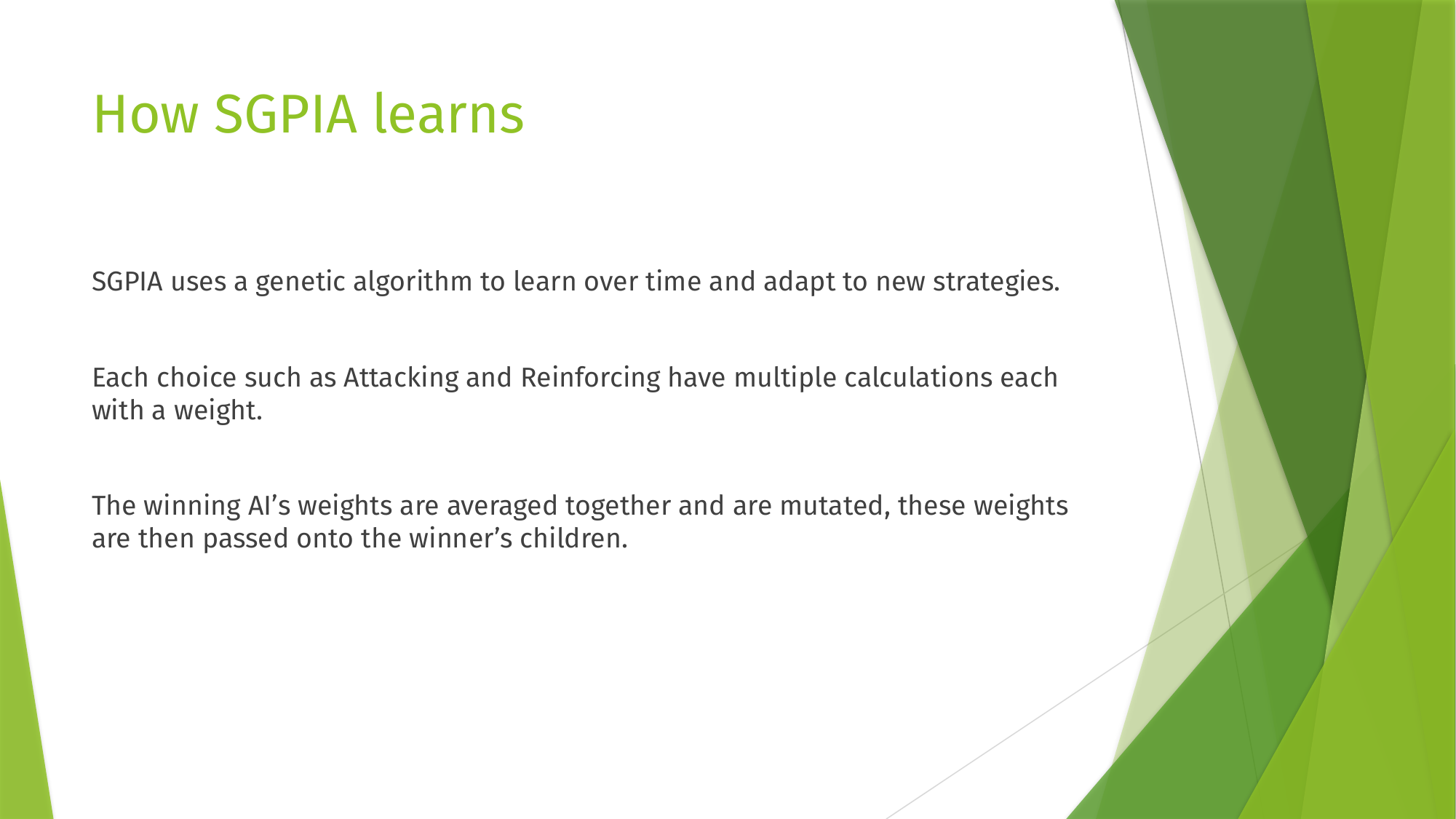

# How SGPIA learns
SGPIA uses a genetic algorithm to learn over time and adapt to new strategies.

Each choice such as Attacking and Reinforcing have multiple calculations each with a weight.

The winning AI’s weights are averaged together and are mutated, these weights are then passed onto the winner’s children.